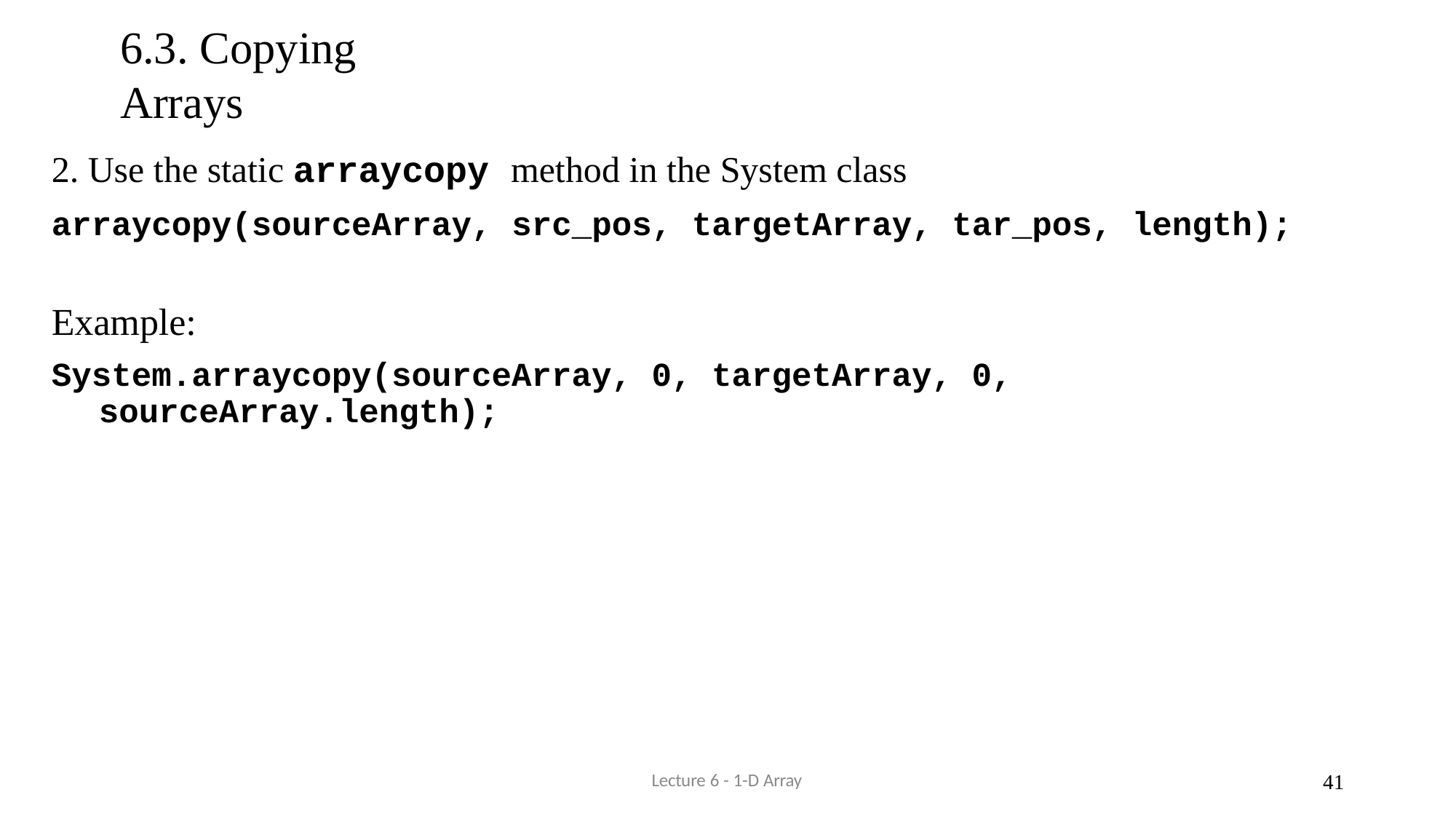

# 6.3. Copying Arrays
2. Use the static arraycopy method in the System class
arraycopy(sourceArray, src_pos, targetArray, tar_pos, length);

Example:
System.arraycopy(sourceArray, 0, targetArray, 0,  sourceArray.length);
Lecture 6 - 1-D Array
41